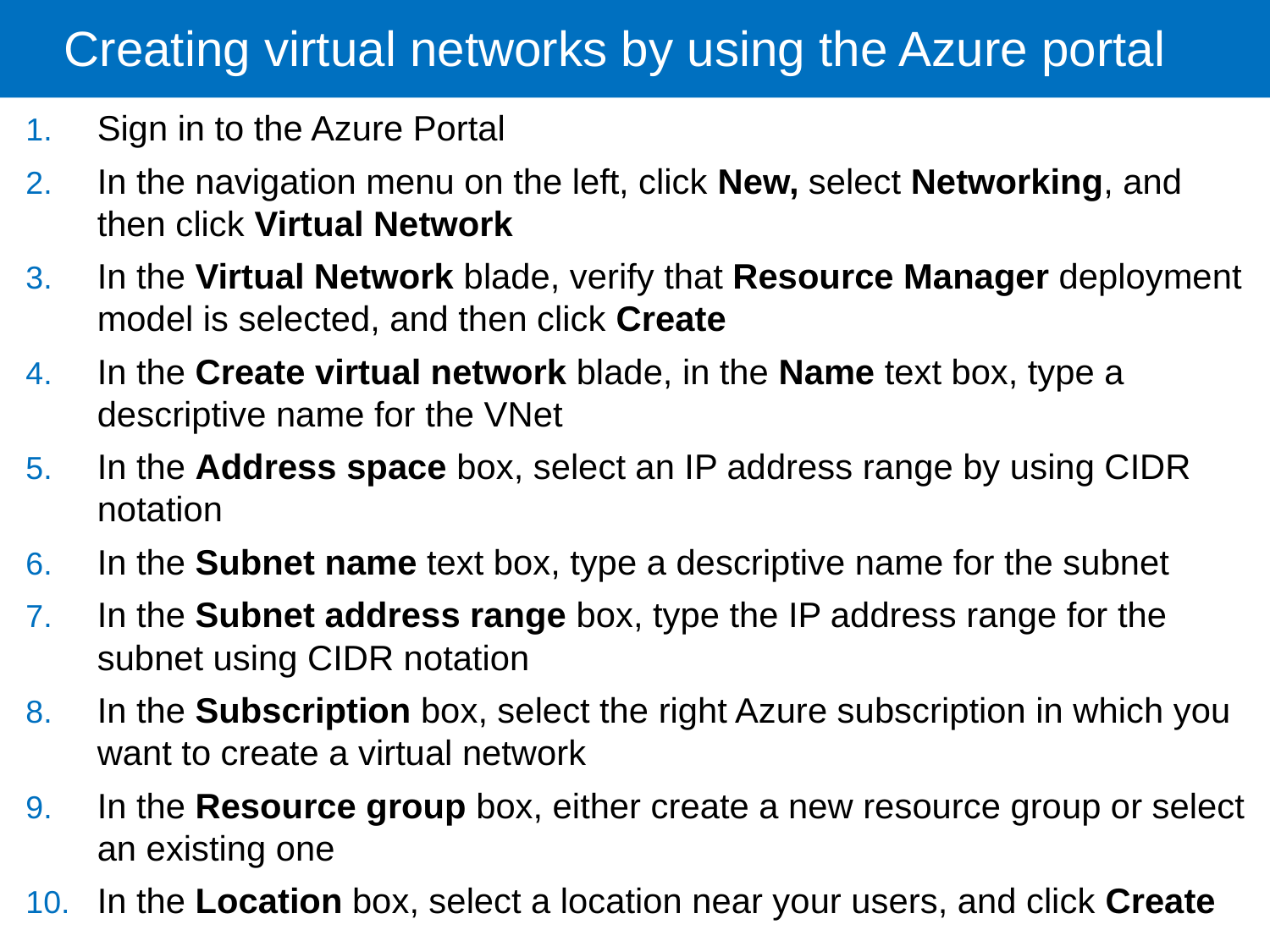

# Creating virtual networks by using the Azure portal
Sign in to the Azure Portal
In the navigation menu on the left, click New, select Networking, and then click Virtual Network
In the Virtual Network blade, verify that Resource Manager deployment model is selected, and then click Create
In the Create virtual network blade, in the Name text box, type a descriptive name for the VNet
In the Address space box, select an IP address range by using CIDR notation
In the Subnet name text box, type a descriptive name for the subnet
In the Subnet address range box, type the IP address range for the subnet using CIDR notation
In the Subscription box, select the right Azure subscription in which you want to create a virtual network
In the Resource group box, either create a new resource group or select an existing one
In the Location box, select a location near your users, and click Create